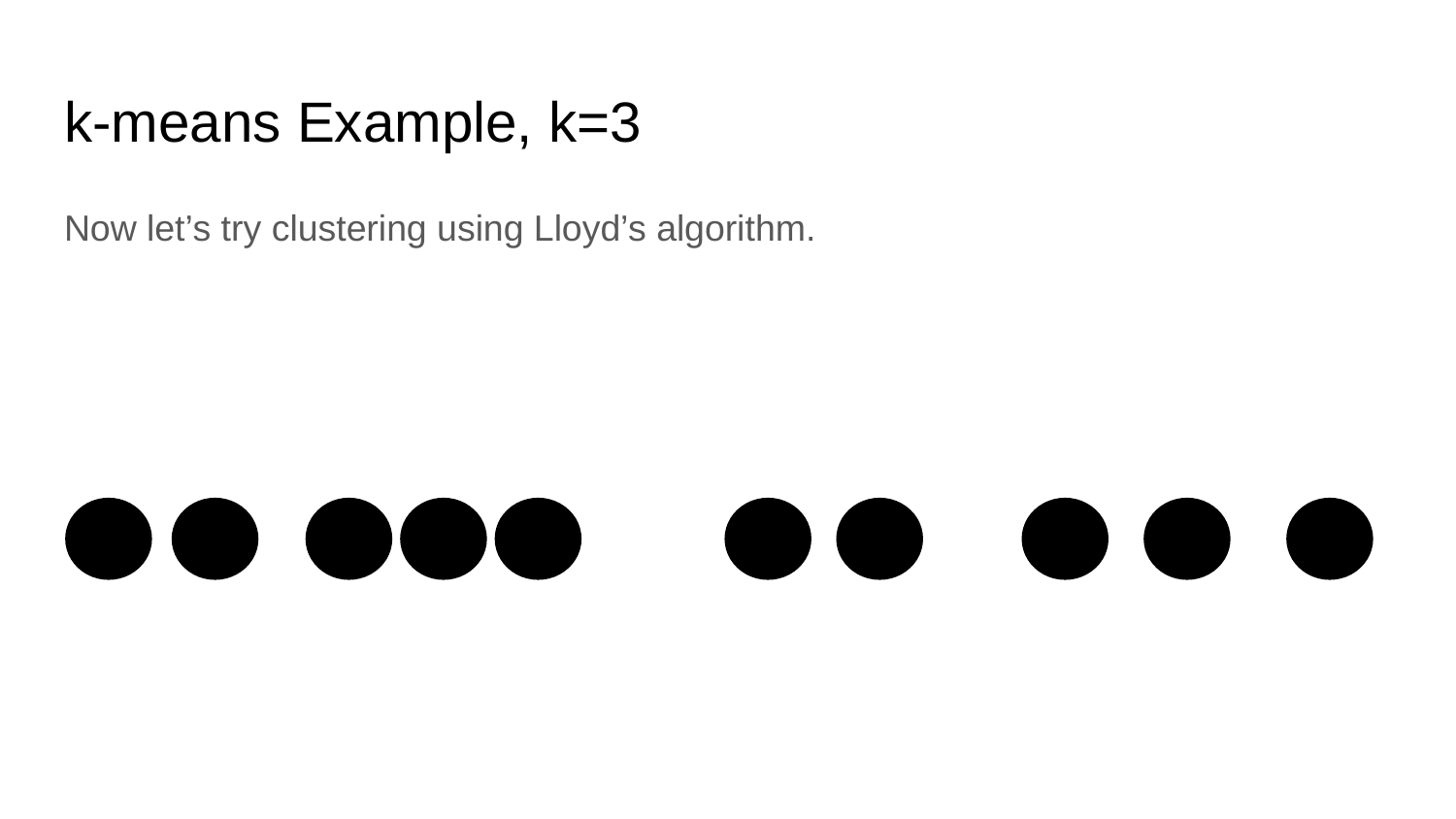

# k-means Example, k=3
Now let’s try clustering using Lloyd’s algorithm.